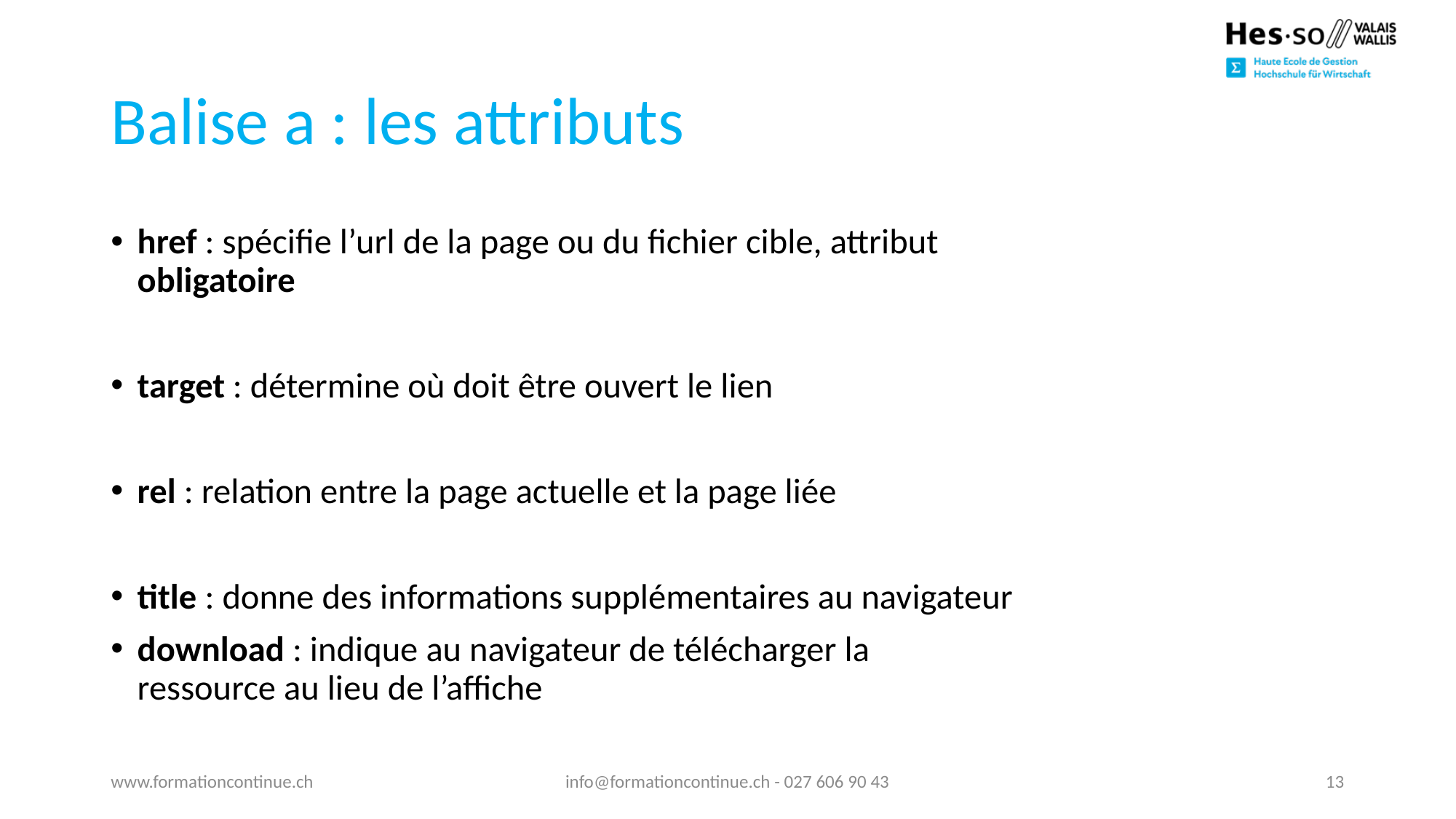

# Balise a : les attributs
href : spécifie l’url de la page ou du fichier cible, attribut obligatoire

target : détermine où doit être ouvert le lien

rel : relation entre la page actuelle et la page liée

title : donne des informations supplémentaires au navigateur
download : indique au navigateur de télécharger la ressource au lieu de l’affiche
www.formationcontinue.ch
info@formationcontinue.ch - 027 606 90 43
13